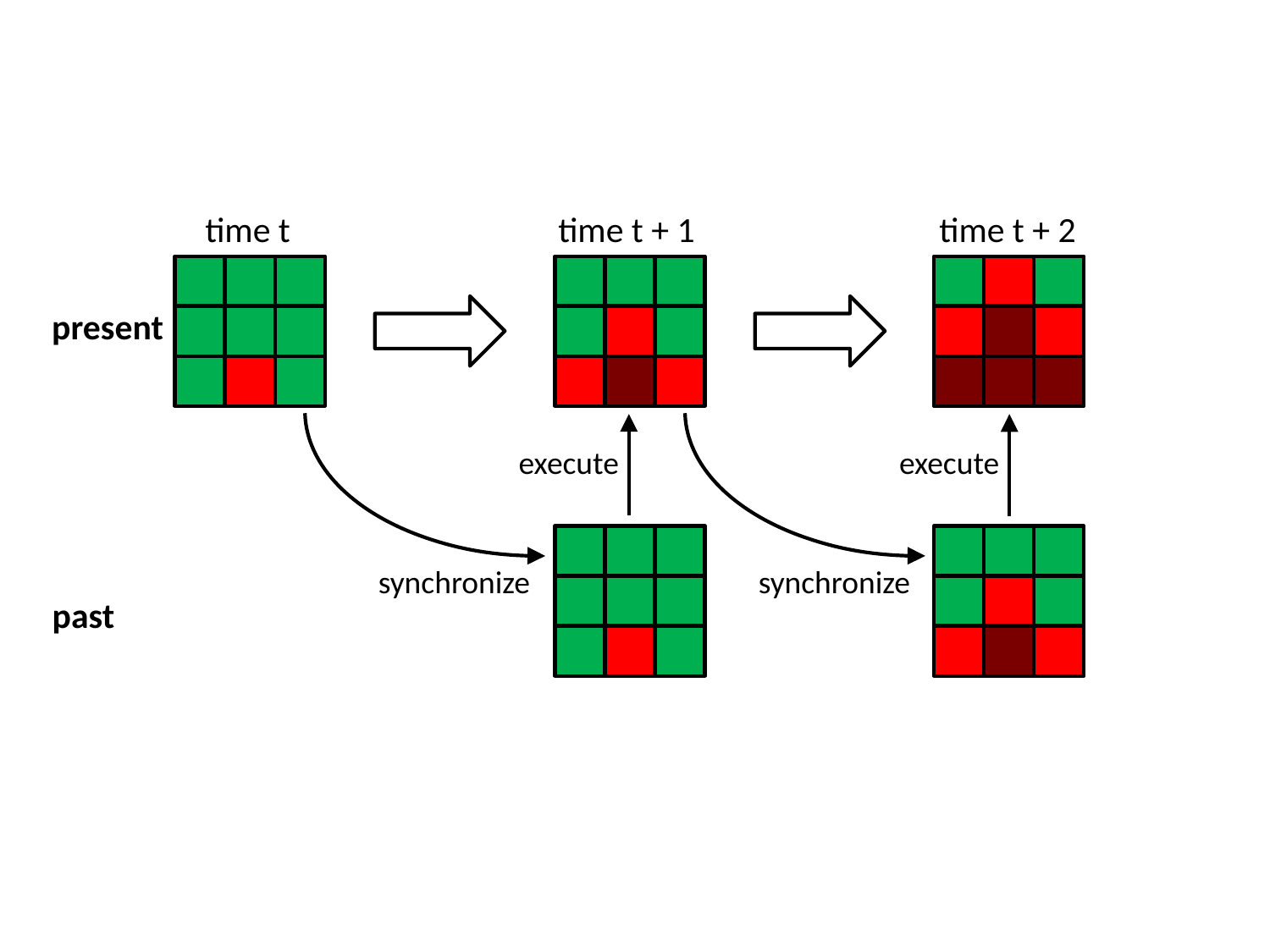

time t
time t + 1
time t + 2

present

execute
execute

synchronize
synchronize

past